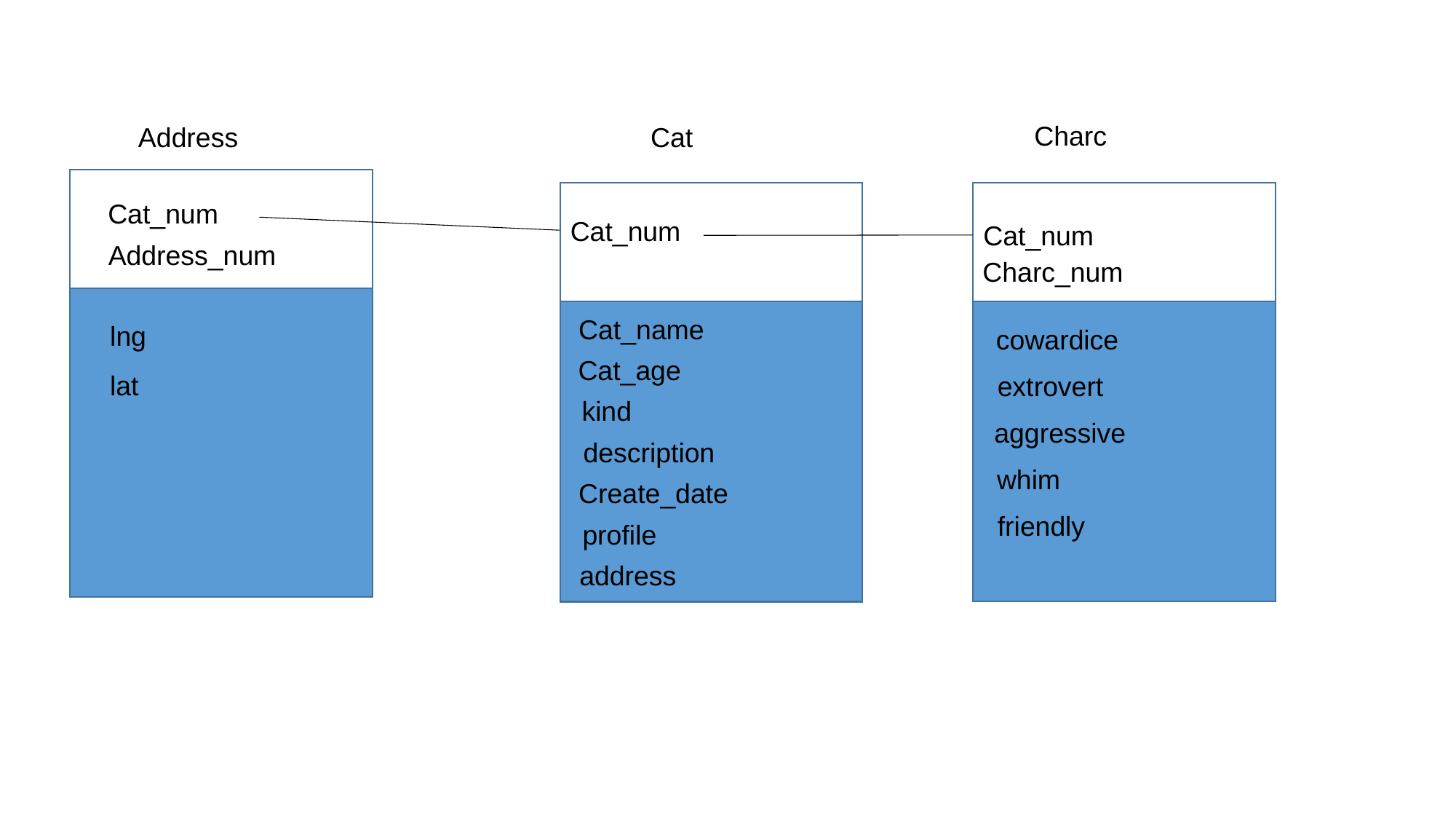

Charc
Address
Cat

Cat_num

Cat_num
Cat_num
Address_num
Charc_num
Cat_name
lng
cowardice
Cat_age
lat
extrovert
kind
aggressive
description
whim
Create_date
friendly
profile
address